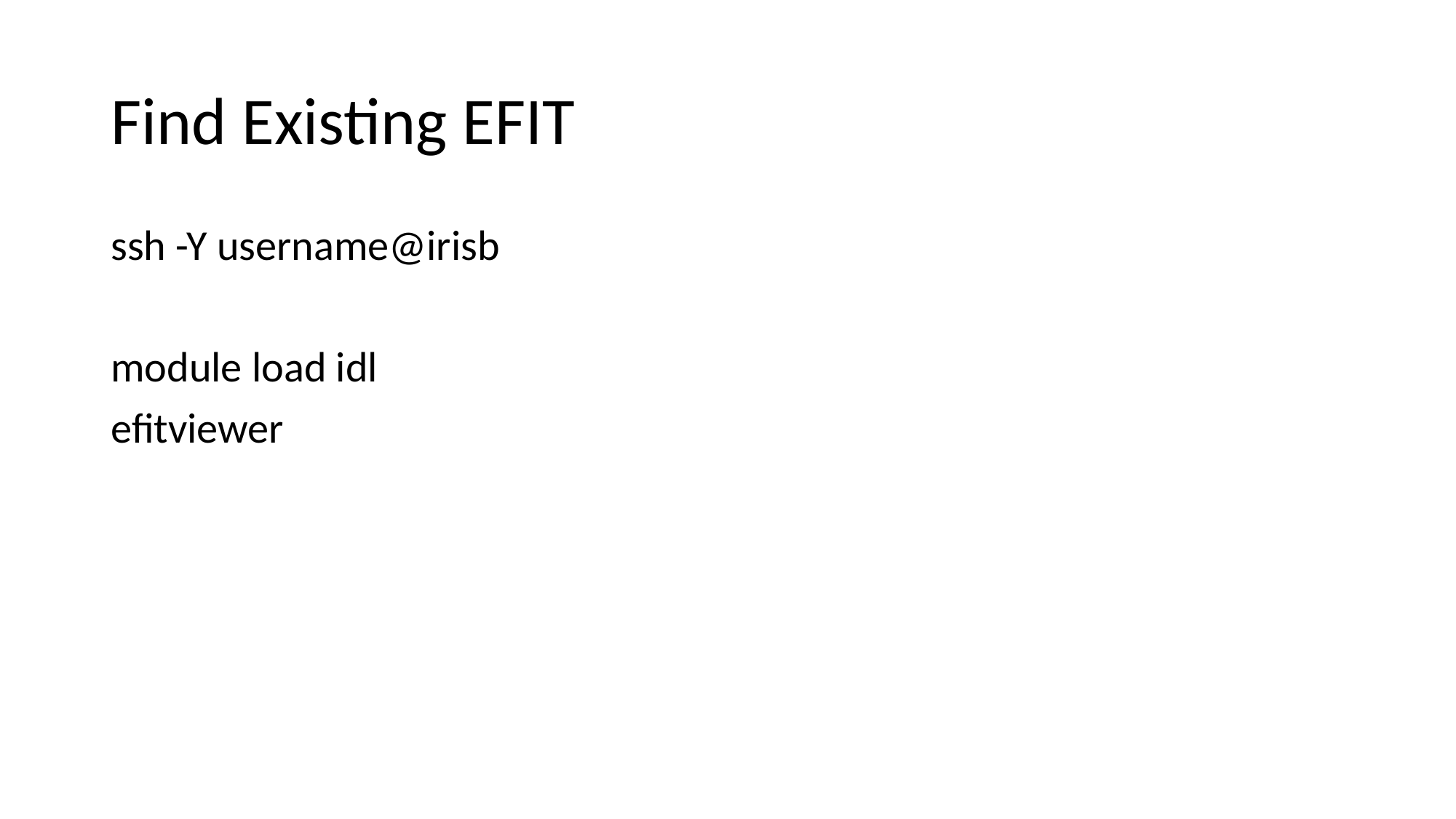

# Find Existing EFIT
ssh -Y username@irisb

module load idl
efitviewer